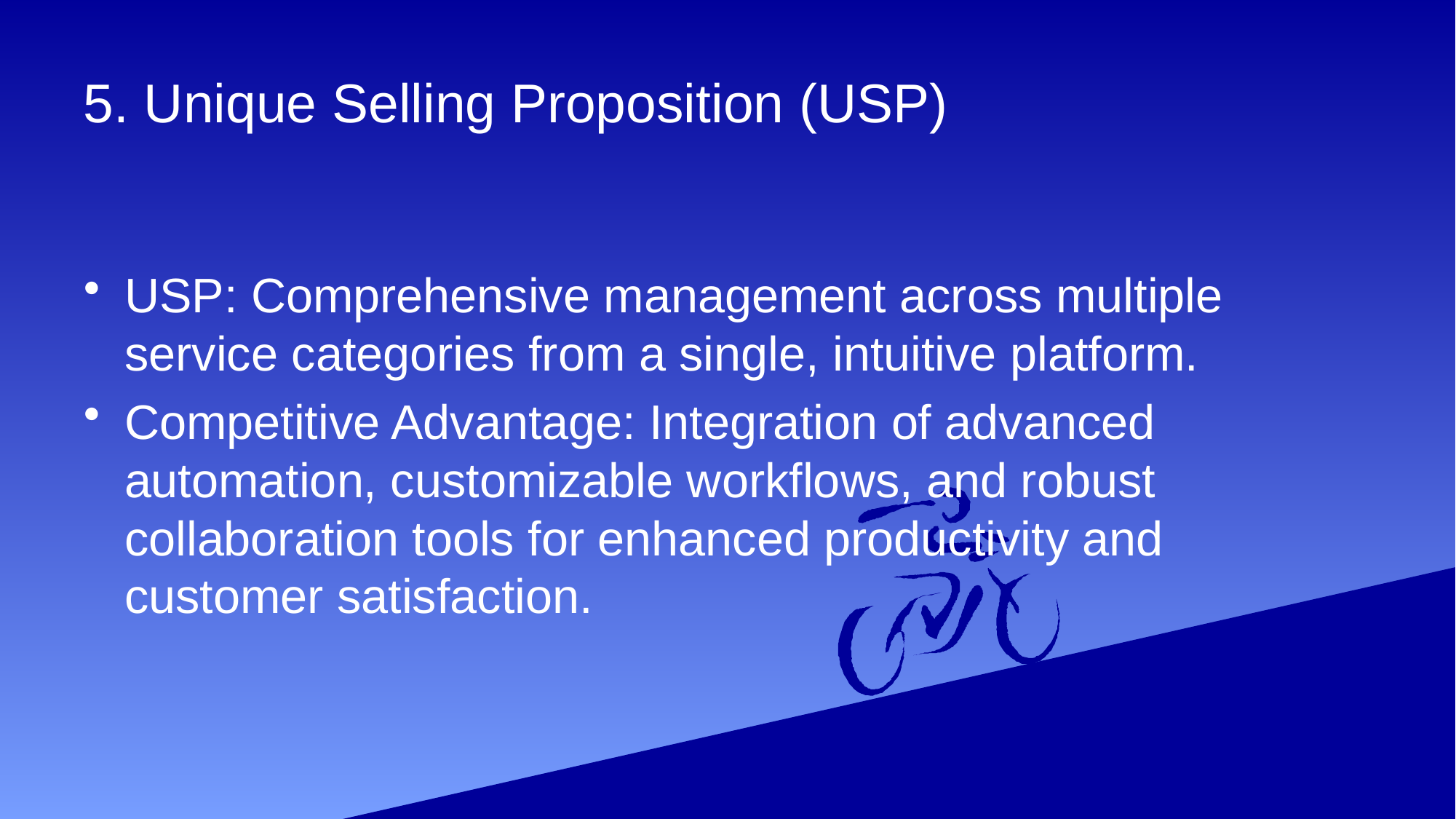

# 5. Unique Selling Proposition (USP)

USP: Comprehensive management across multiple service categories from a single, intuitive platform.
Competitive Advantage: Integration of advanced automation, customizable workflows, and robust collaboration tools for enhanced productivity and customer satisfaction.